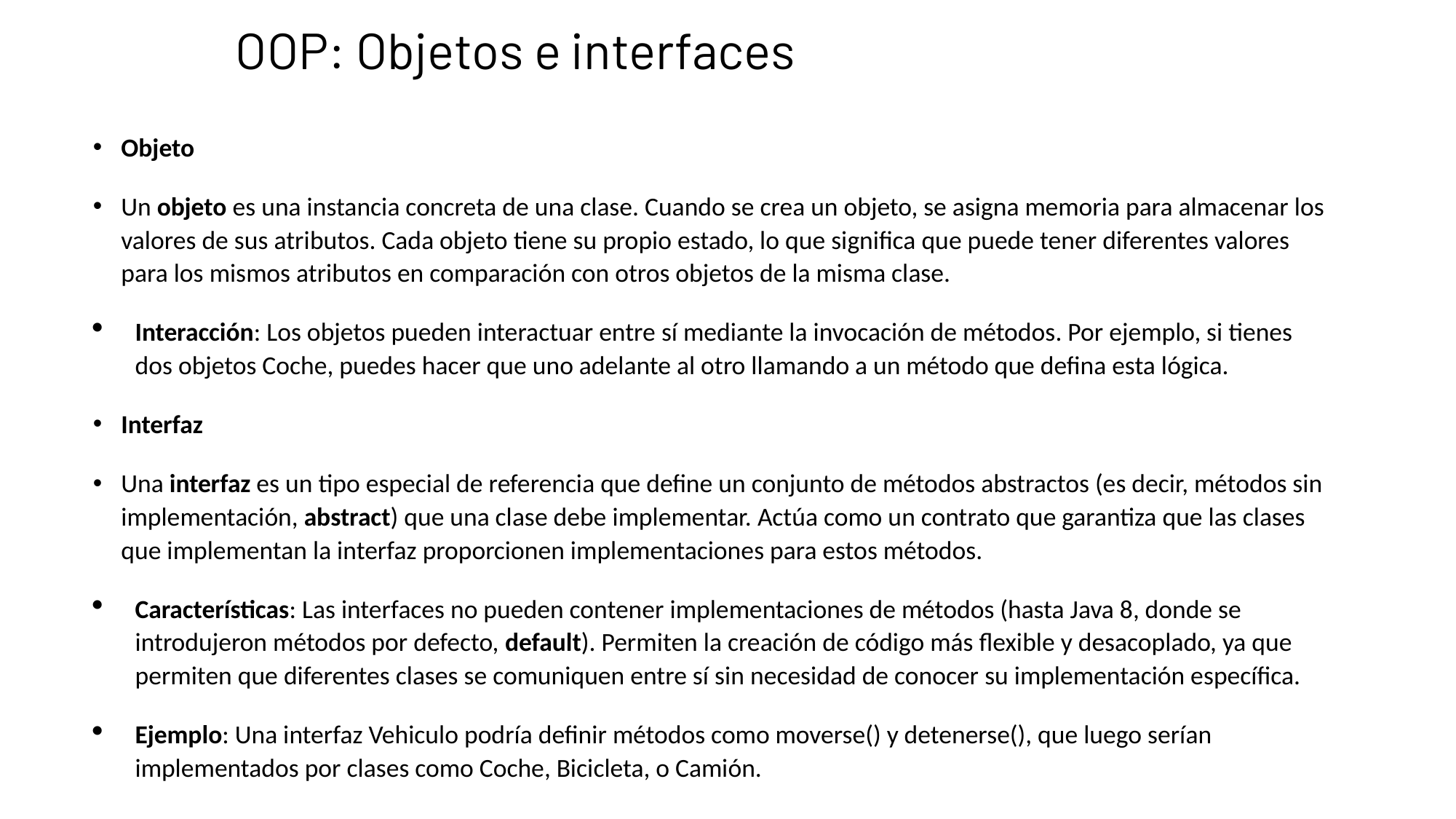

# OOP: Objetos e interfaces
Objeto
Un objeto es una instancia concreta de una clase. Cuando se crea un objeto, se asigna memoria para almacenar los valores de sus atributos. Cada objeto tiene su propio estado, lo que significa que puede tener diferentes valores para los mismos atributos en comparación con otros objetos de la misma clase.
Interacción: Los objetos pueden interactuar entre sí mediante la invocación de métodos. Por ejemplo, si tienes dos objetos Coche, puedes hacer que uno adelante al otro llamando a un método que defina esta lógica.
Interfaz
Una interfaz es un tipo especial de referencia que define un conjunto de métodos abstractos (es decir, métodos sin implementación, abstract) que una clase debe implementar. Actúa como un contrato que garantiza que las clases que implementan la interfaz proporcionen implementaciones para estos métodos.
Características: Las interfaces no pueden contener implementaciones de métodos (hasta Java 8, donde se introdujeron métodos por defecto, default). Permiten la creación de código más flexible y desacoplado, ya que permiten que diferentes clases se comuniquen entre sí sin necesidad de conocer su implementación específica.
Ejemplo: Una interfaz Vehiculo podría definir métodos como moverse() y detenerse(), que luego serían implementados por clases como Coche, Bicicleta, o Camión.